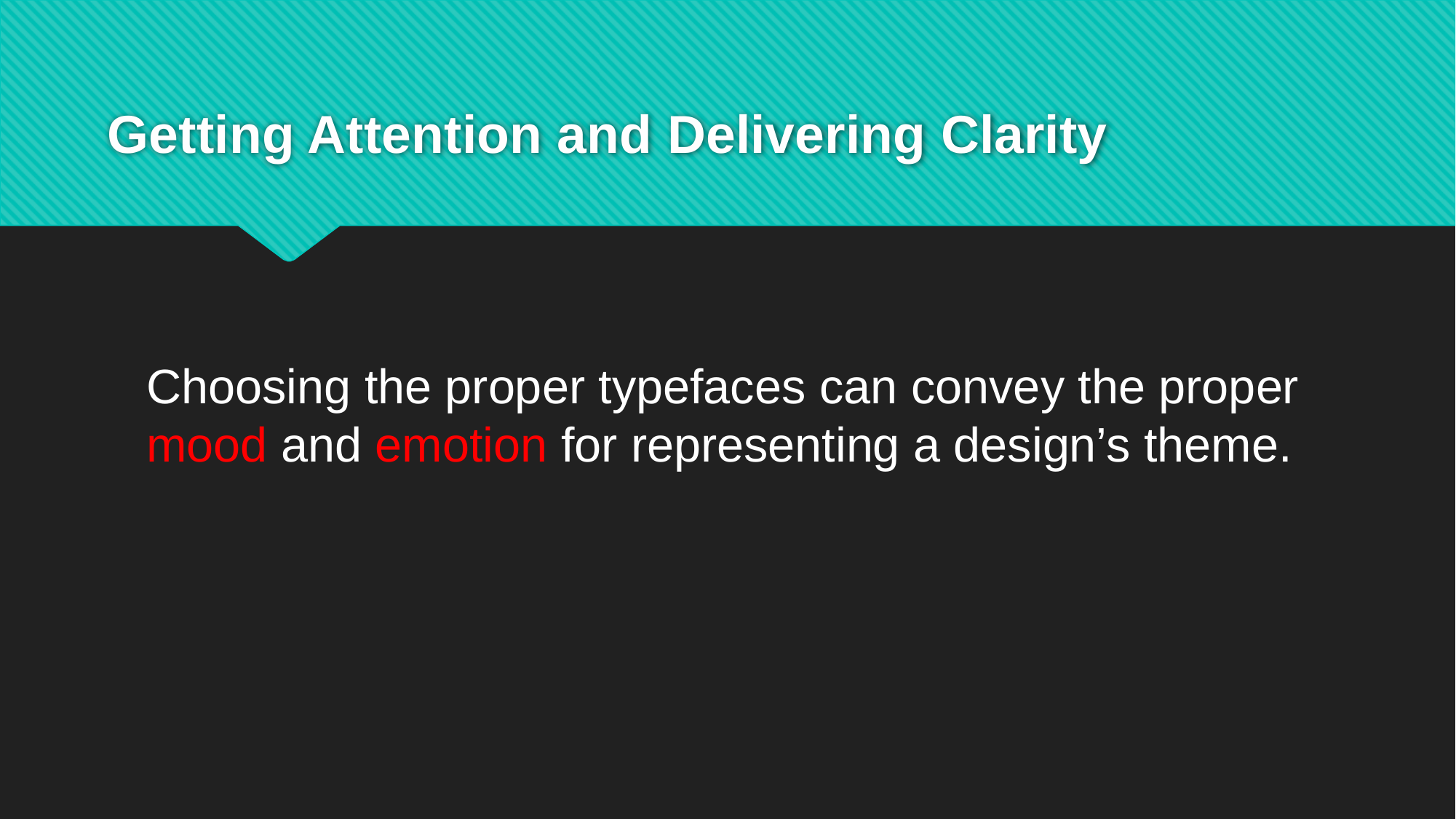

# Getting Attention and Delivering Clarity
Choosing the proper typefaces can convey the proper mood and emotion for representing a design’s theme.